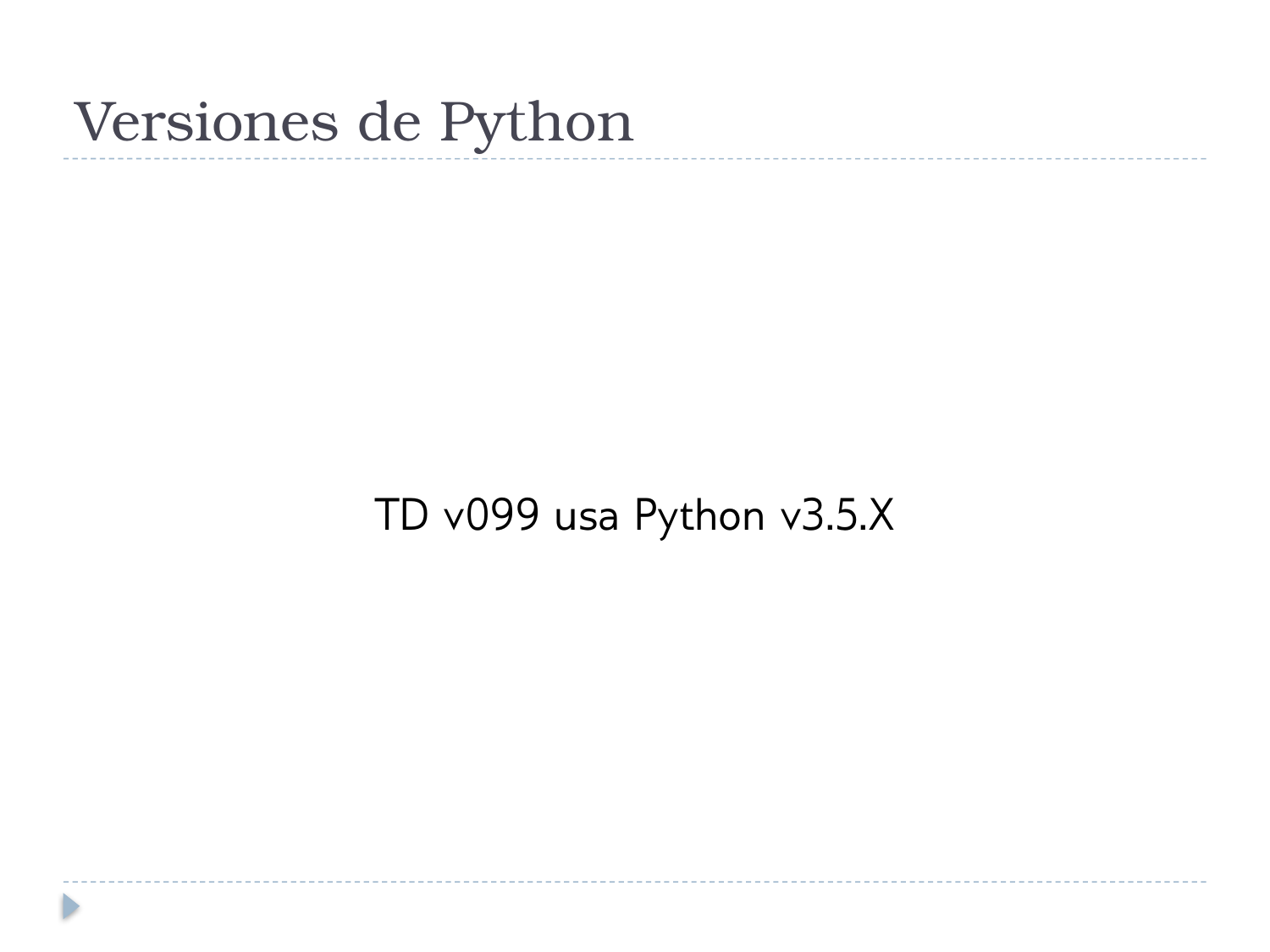

# Versiones de Python
TD v099 usa Python v3.5.X